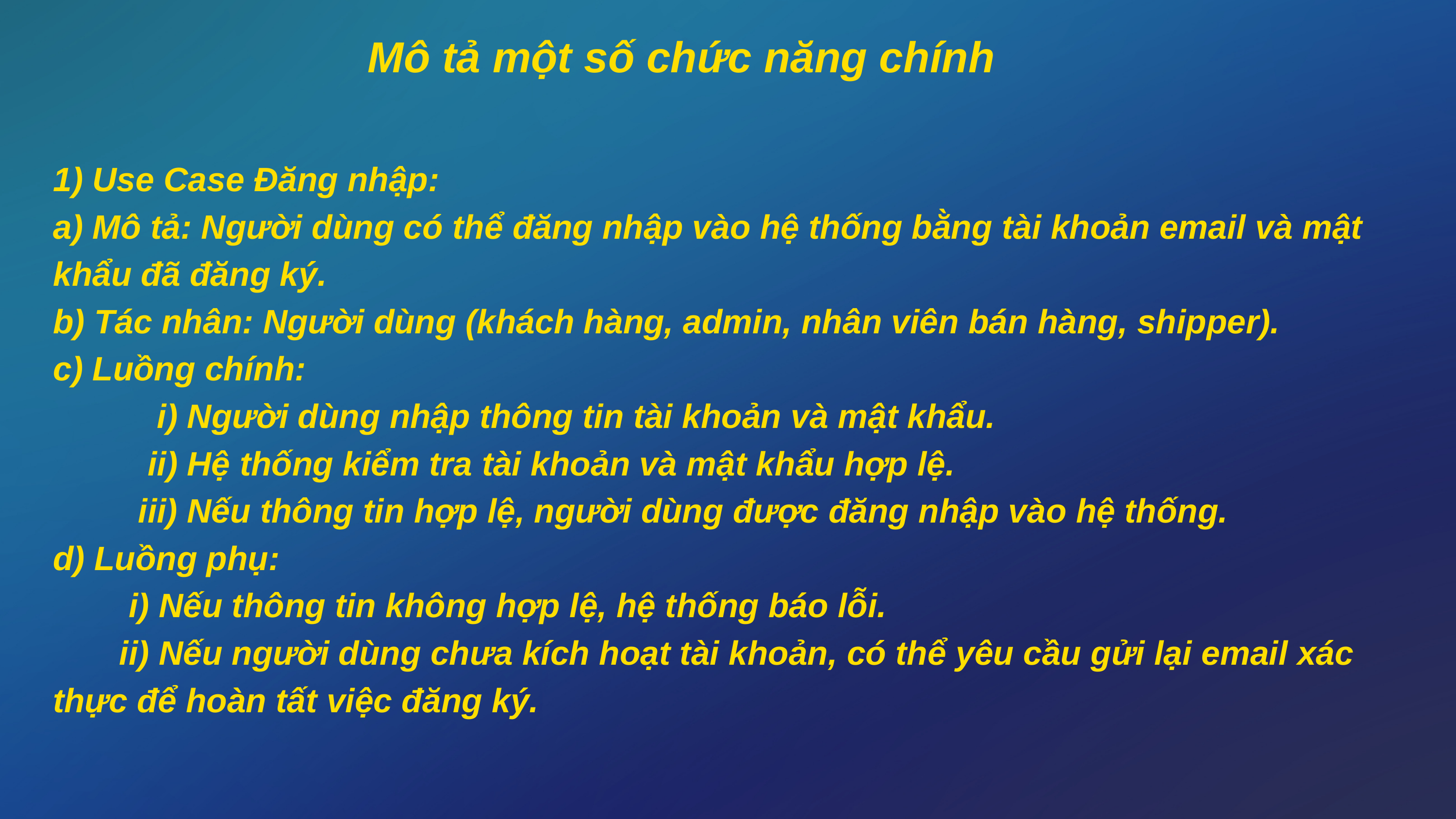

Mô tả một số chức năng chính
1) Use Case Đăng nhập:
a) Mô tả: Người dùng có thể đăng nhập vào hệ thống bằng tài khoản email và mật khẩu đã đăng ký.
b) Tác nhân: Người dùng (khách hàng, admin, nhân viên bán hàng, shipper).
c) Luồng chính:
           i) Người dùng nhập thông tin tài khoản và mật khẩu.
          ii) Hệ thống kiểm tra tài khoản và mật khẩu hợp lệ.
         iii) Nếu thông tin hợp lệ, người dùng được đăng nhập vào hệ thống.
d) Luồng phụ:
        i) Nếu thông tin không hợp lệ, hệ thống báo lỗi.
       ii) Nếu người dùng chưa kích hoạt tài khoản, có thể yêu cầu gửi lại email xác thực để hoàn tất việc đăng ký.